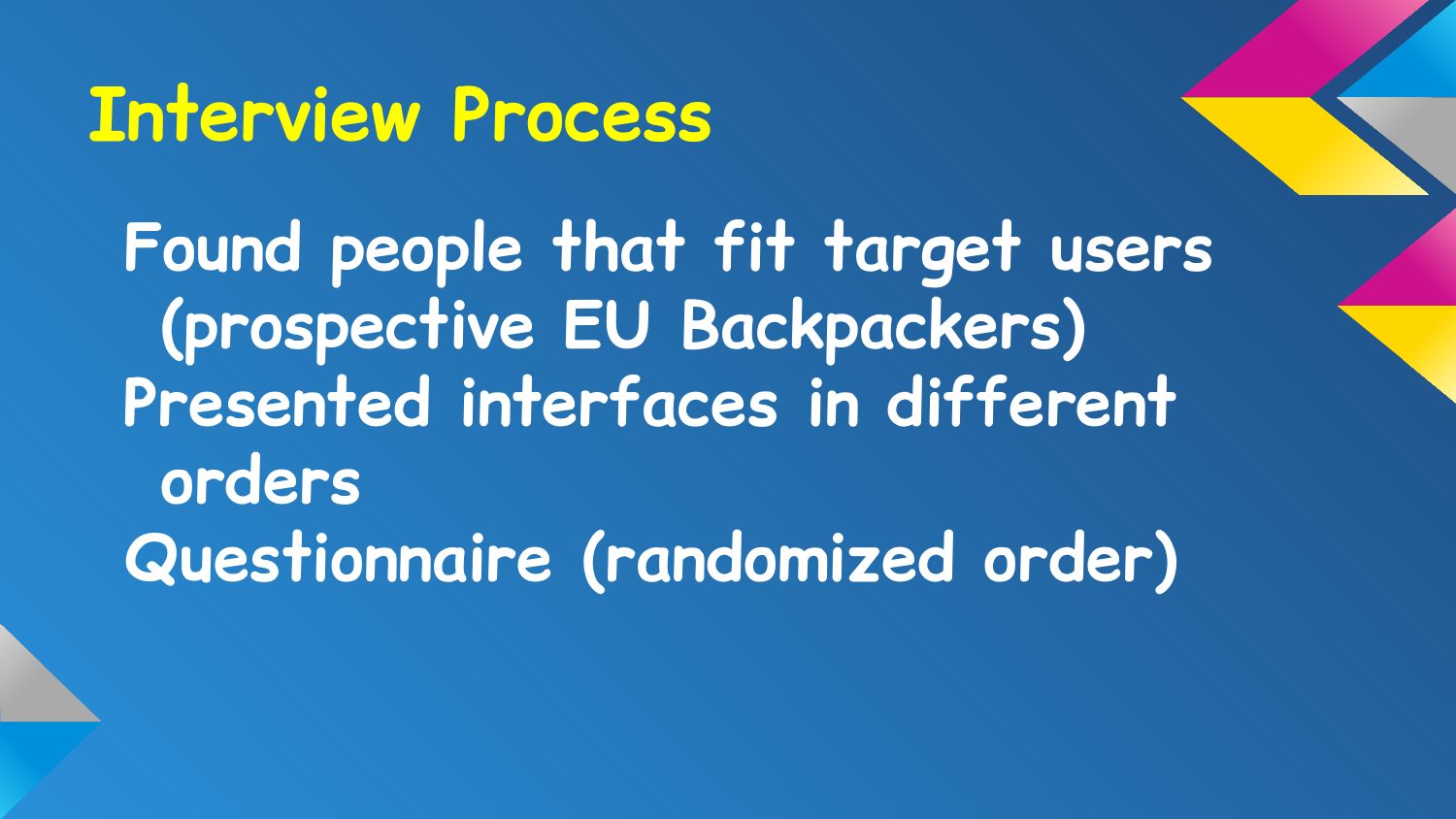

# Interview Process
Found people that fit target users (prospective EU Backpackers)
Presented interfaces in different orders
Questionnaire (randomized order)